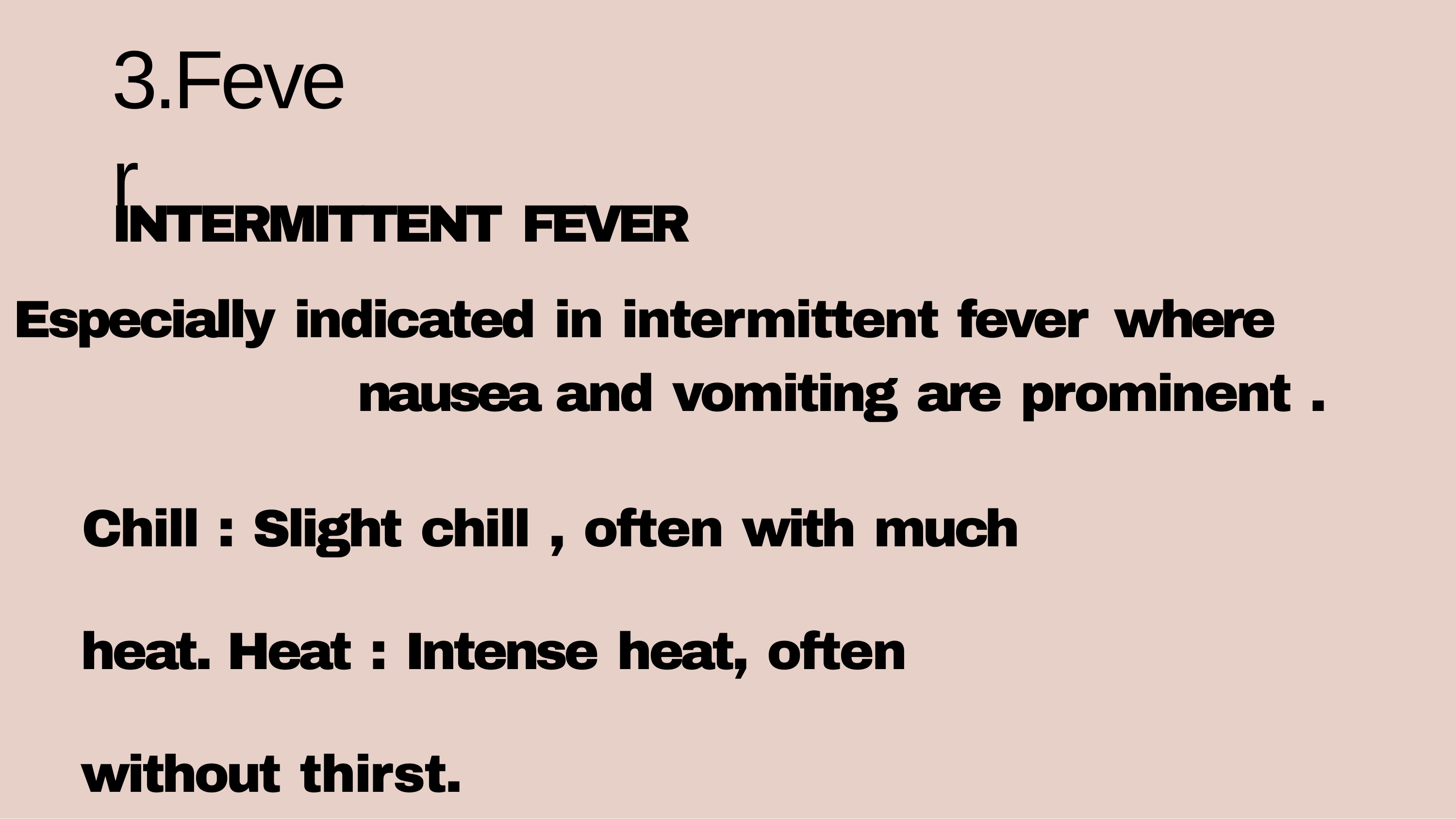

# 3.Fever
INTERMITTENT FEVER
Especially indicated in intermittent fever where nausea and vomiting are prominent .
Chill : Slight chill , often with much heat. Heat : Intense heat, often without thirst.